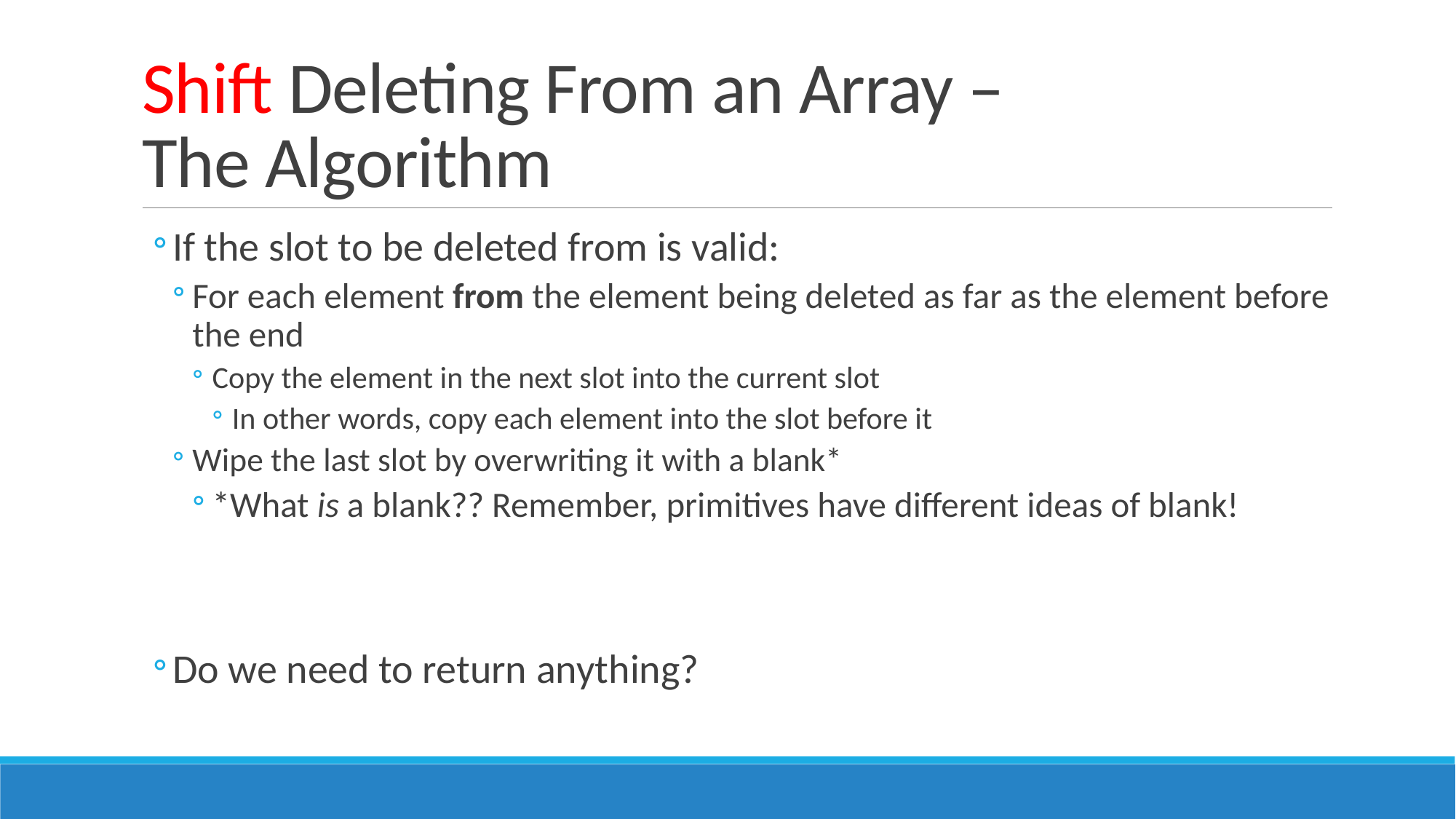

# Shift Deleting From an Array – The Algorithm
If the slot to be deleted from is valid:
For each element from the element being deleted as far as the element before the end
Copy the element in the next slot into the current slot
In other words, copy each element into the slot before it
Wipe the last slot by overwriting it with a blank*
*What is a blank?? Remember, primitives have different ideas of blank!

Do we need to return anything?